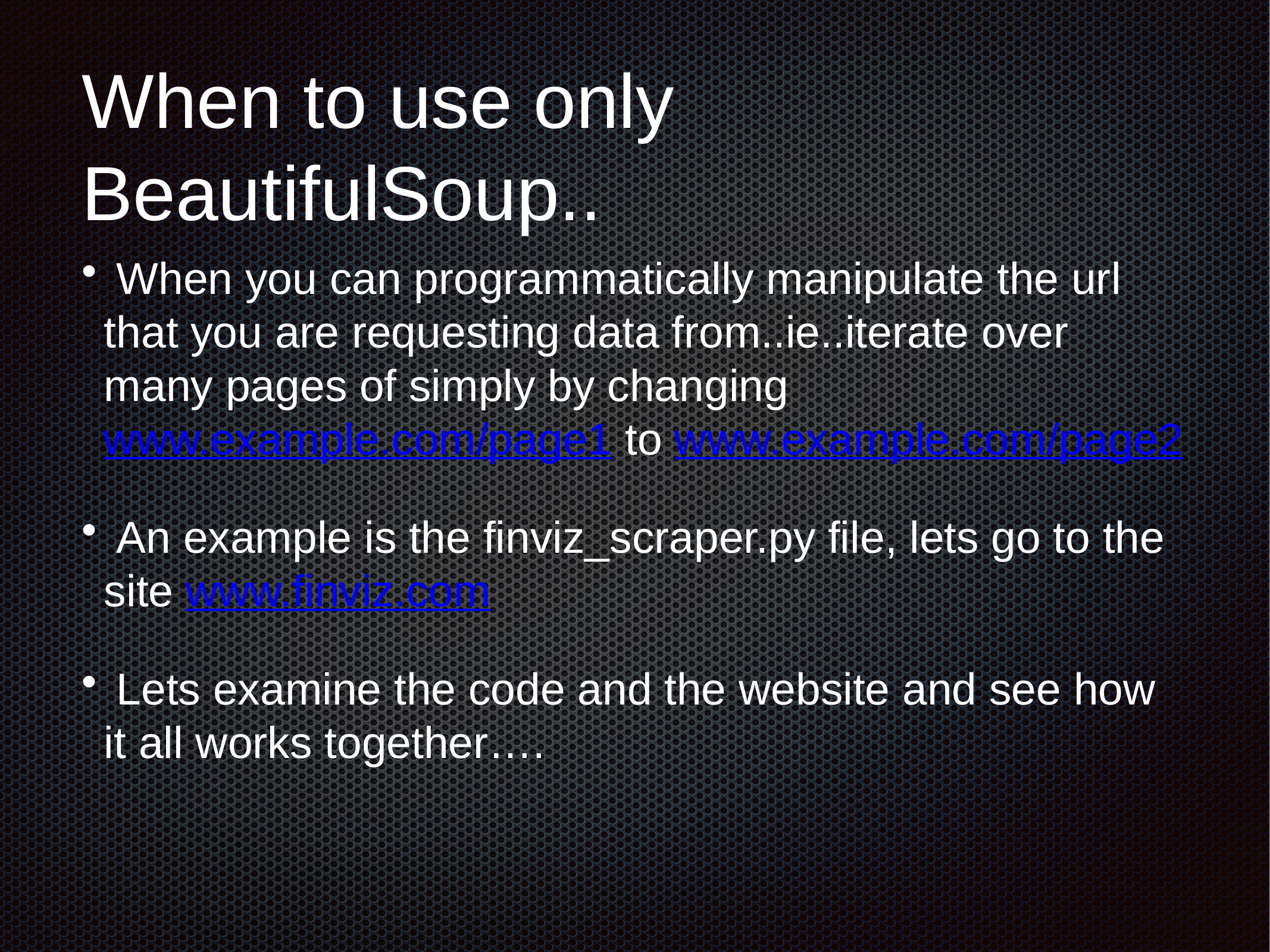

# When to use only BeautifulSoup..
 When you can programmatically manipulate the url that you are requesting data from..ie..iterate over many pages of simply by changing www.example.com/page1 to www.example.com/page2
 An example is the finviz_scraper.py file, lets go to the site www.finviz.com
 Lets examine the code and the website and see how it all works together….